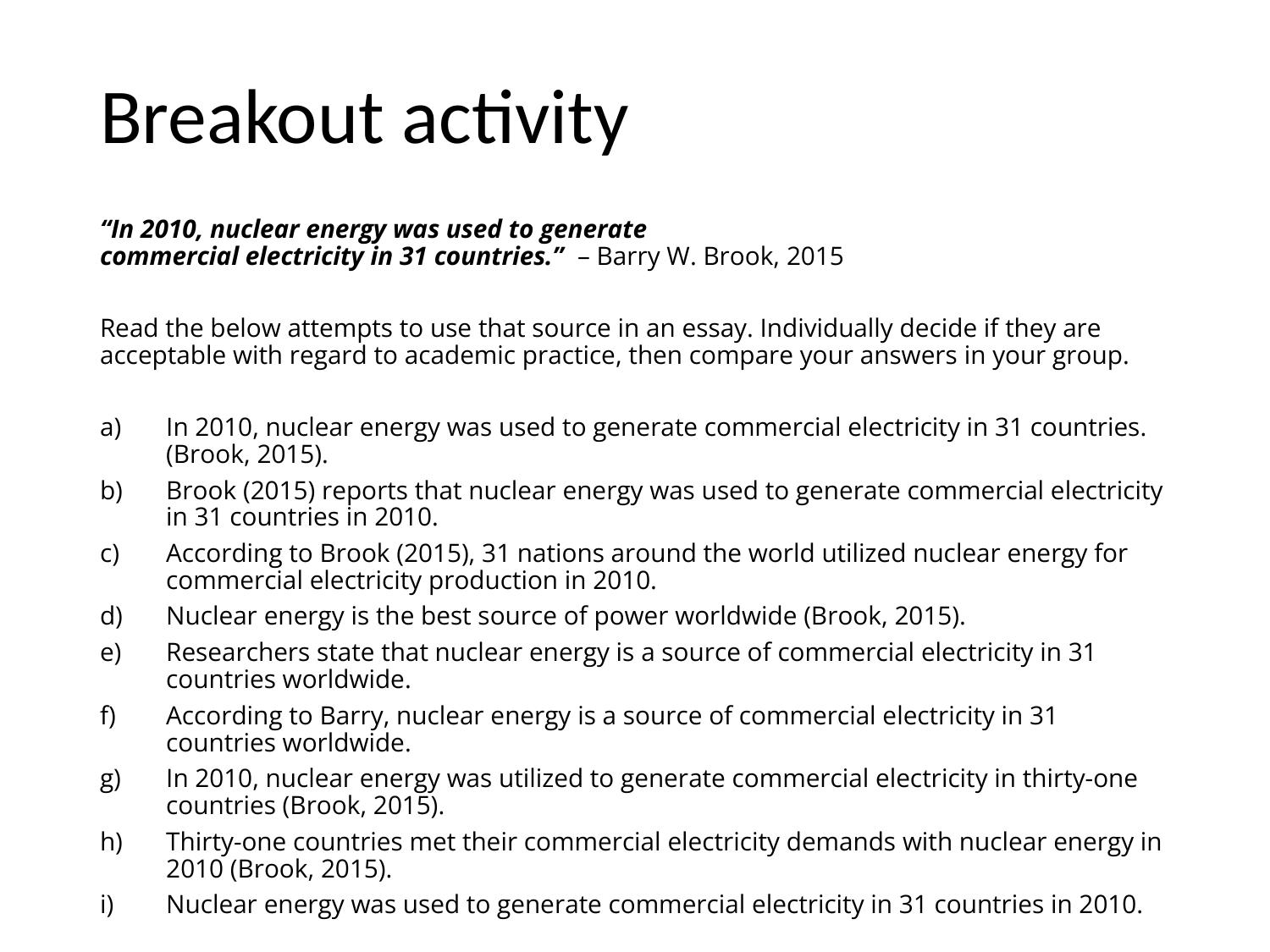

# Breakout activity
“In 2010, nuclear energy was used to generate
commercial electricity in 31 countries.”  – Barry W. Brook, 2015

Read the below attempts to use that source in an essay. Individually decide if they are acceptable with regard to academic practice, then compare your answers in your group.

In 2010, nuclear energy was used to generate commercial electricity in 31 countries. (Brook, 2015).
Brook (2015) reports that nuclear energy was used to generate commercial electricity in 31 countries in 2010.
According to Brook (2015), 31 nations around the world utilized nuclear energy for commercial electricity production in 2010.
Nuclear energy is the best source of power worldwide (Brook, 2015).
Researchers state that nuclear energy is a source of commercial electricity in 31 countries worldwide.
According to Barry, nuclear energy is a source of commercial electricity in 31 countries worldwide.
In 2010, nuclear energy was utilized to generate commercial electricity in thirty-one countries (Brook, 2015).
Thirty-one countries met their commercial electricity demands with nuclear energy in 2010 (Brook, 2015).
Nuclear energy was used to generate commercial electricity in 31 countries in 2010.